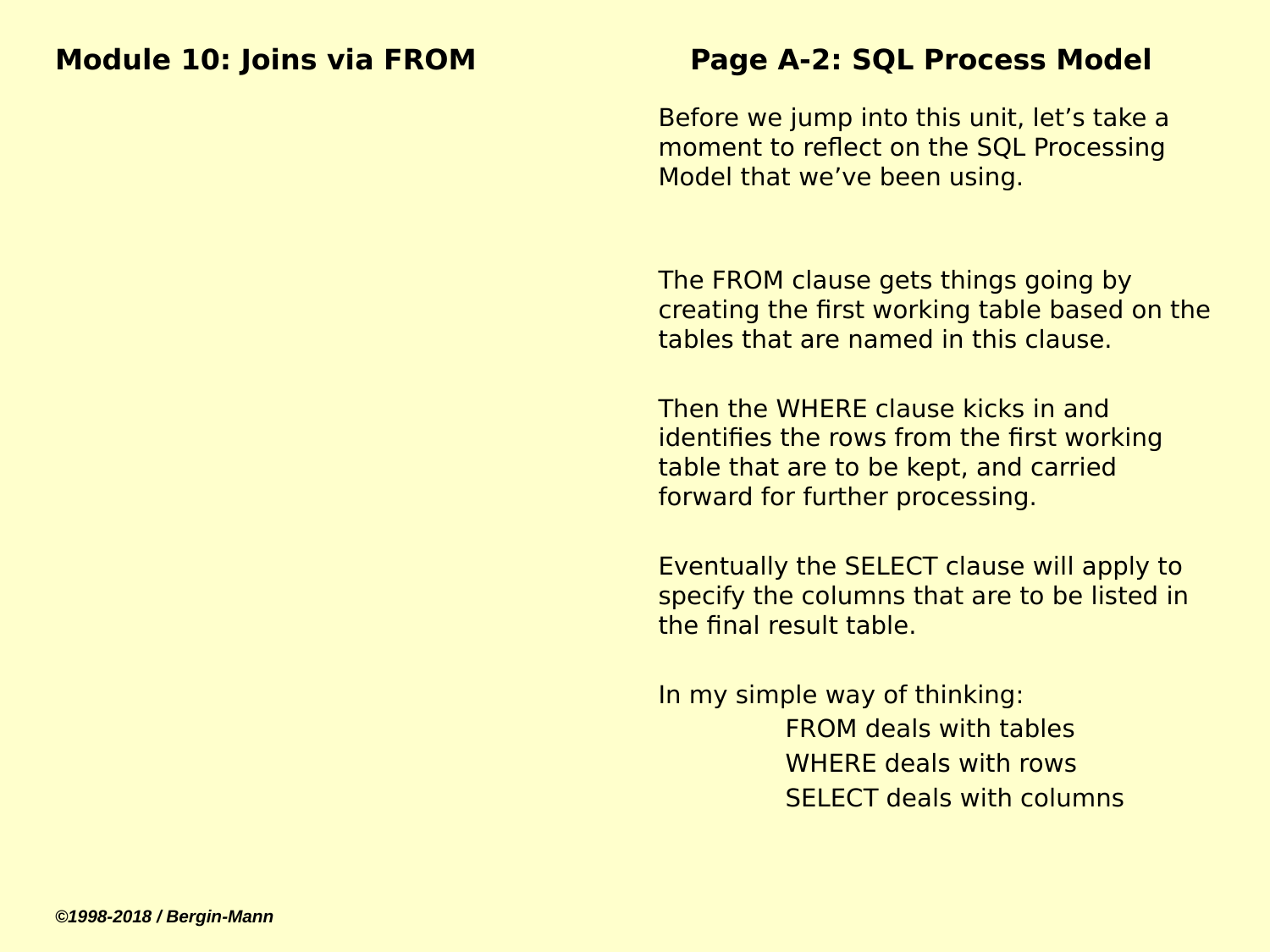

# Module 10: Joins via FROM		Page A-2: SQL Process Model

Before we jump into this unit, let’s take a moment to reflect on the SQL Processing Model that we’ve been using.

The FROM clause gets things going by creating the first working table based on the tables that are named in this clause.

Then the WHERE clause kicks in and identifies the rows from the first working table that are to be kept, and carried forward for further processing.

Eventually the SELECT clause will apply to specify the columns that are to be listed in the final result table.

In my simple way of thinking:
	FROM deals with tables
	WHERE deals with rows
	SELECT deals with columns

©1998-2018 / Bergin-Mann